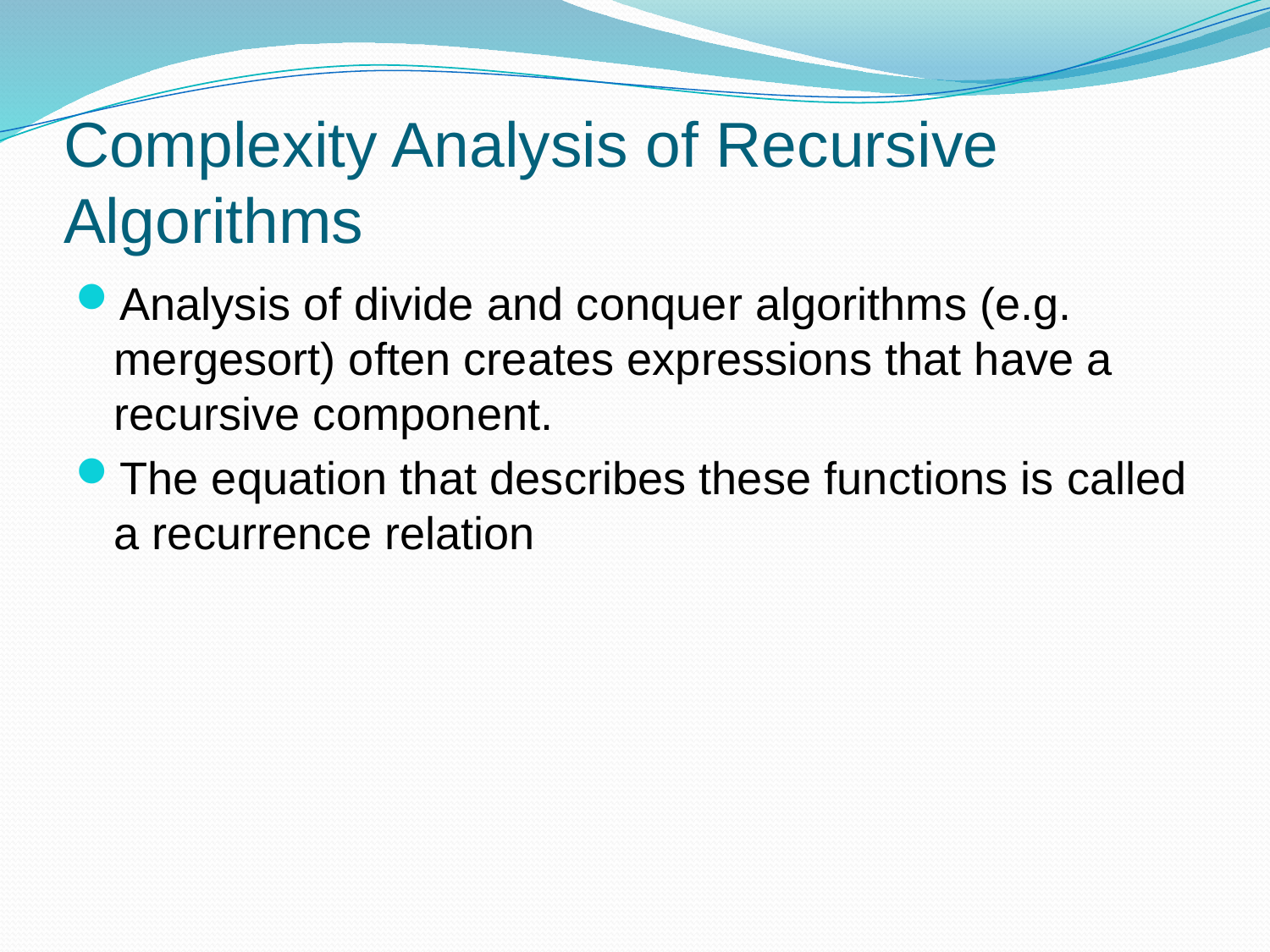

# Complexity Analysis of Recursive Algorithms
Analysis of divide and conquer algorithms (e.g. mergesort) often creates expressions that have a recursive component.
The equation that describes these functions is called a recurrence relation